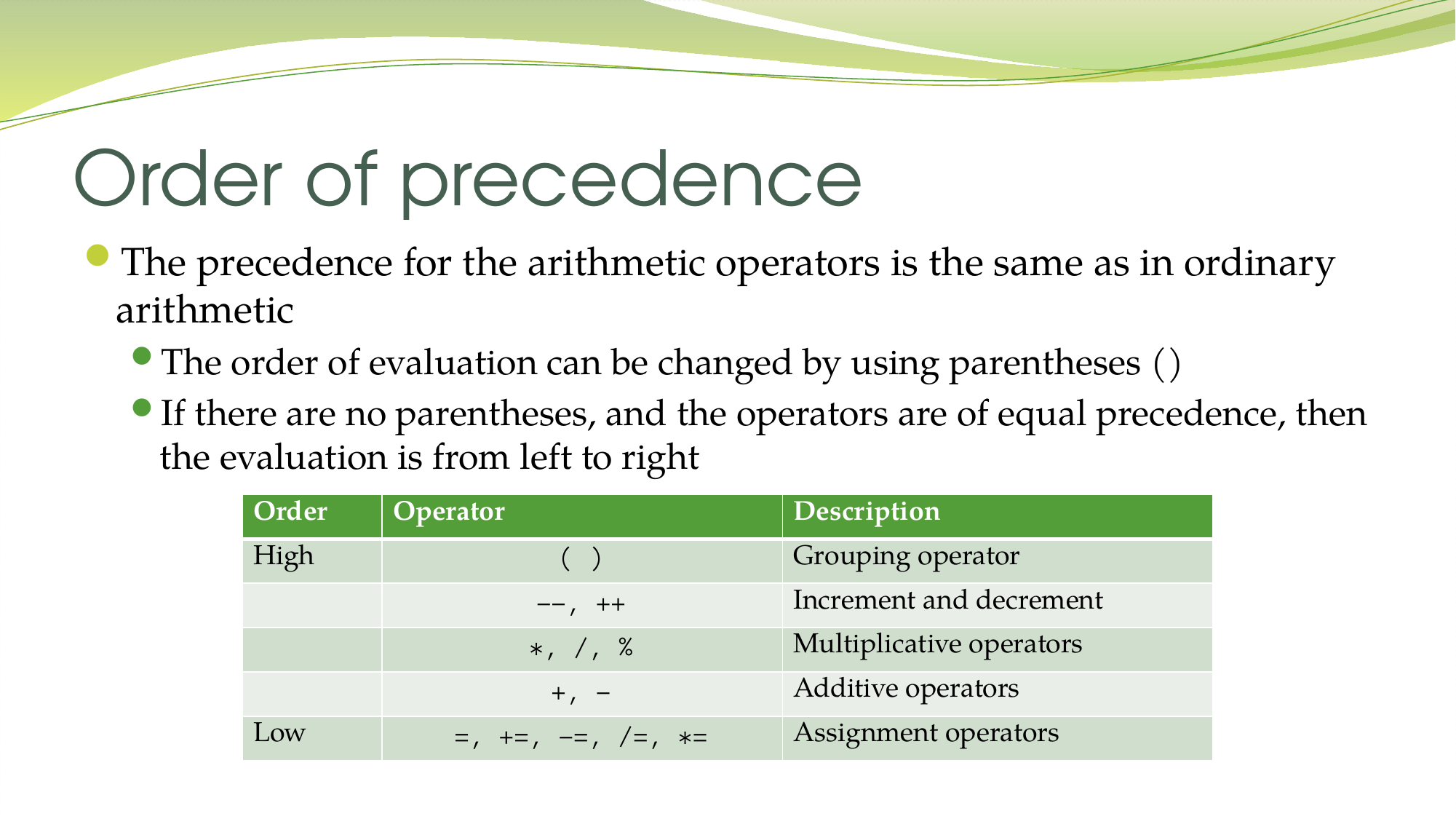

# Order of precedence
The precedence for the arithmetic operators is the same as in ordinary arithmetic
The order of evaluation can be changed by using parentheses ()
If there are no parentheses, and the operators are of equal precedence, then the evaluation is from left to right

| Order | Operator | Description |
| --- | --- | --- |
| High | ( ) | Grouping operator |
|  | --, ++ | Increment and decrement |
|  | \*, /, % | Multiplicative operators |
|  | +, - | Additive operators |
| Low | =, +=, -=, /=, \*= | Assignment operators |